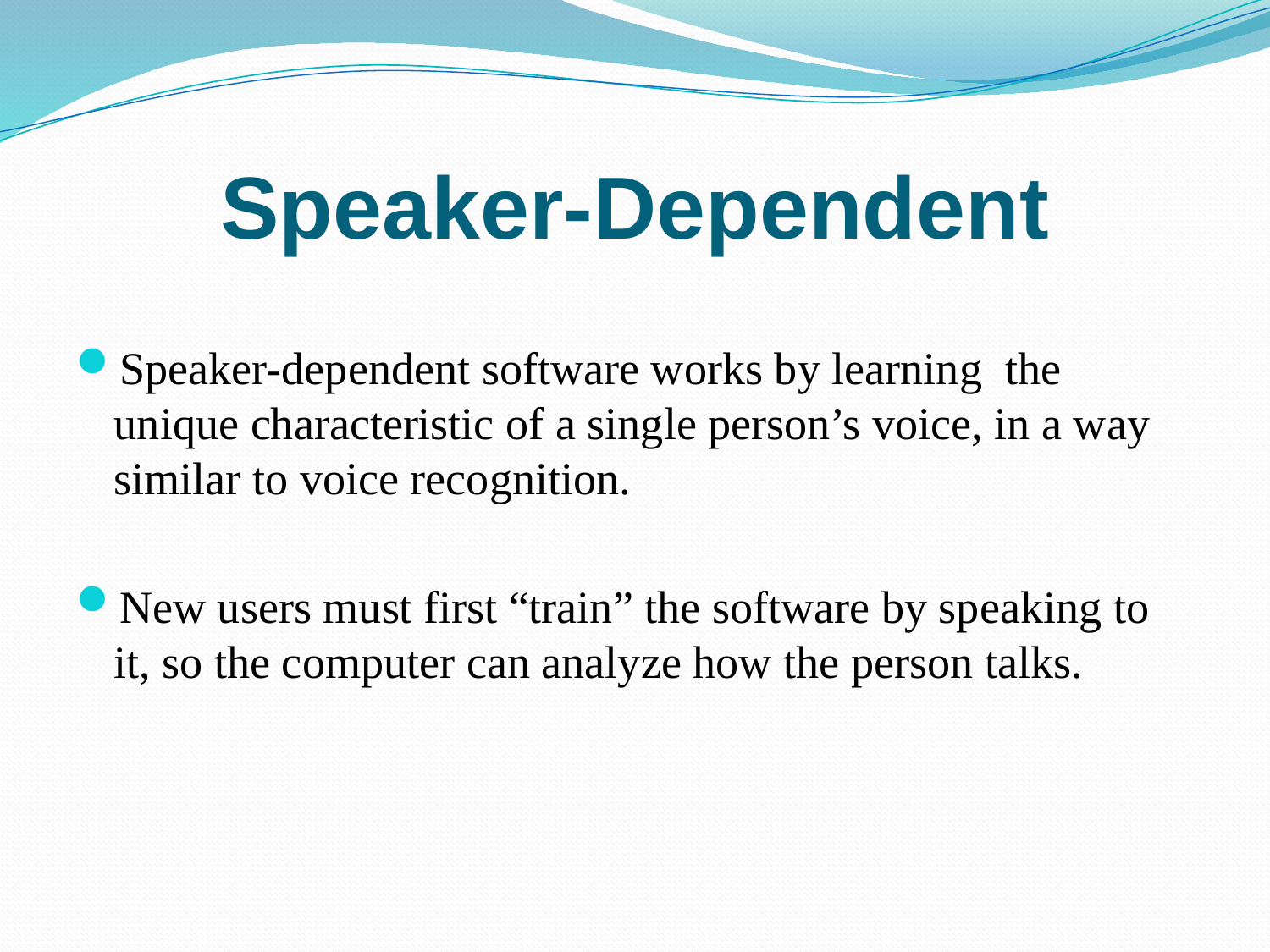

# Speaker-Dependent

Speaker-dependent software works by learning  the unique characteristic of a single person’s voice, in a way  similar to voice recognition.

New users must first “train” the software by speaking to it, so the computer can analyze how the person talks.